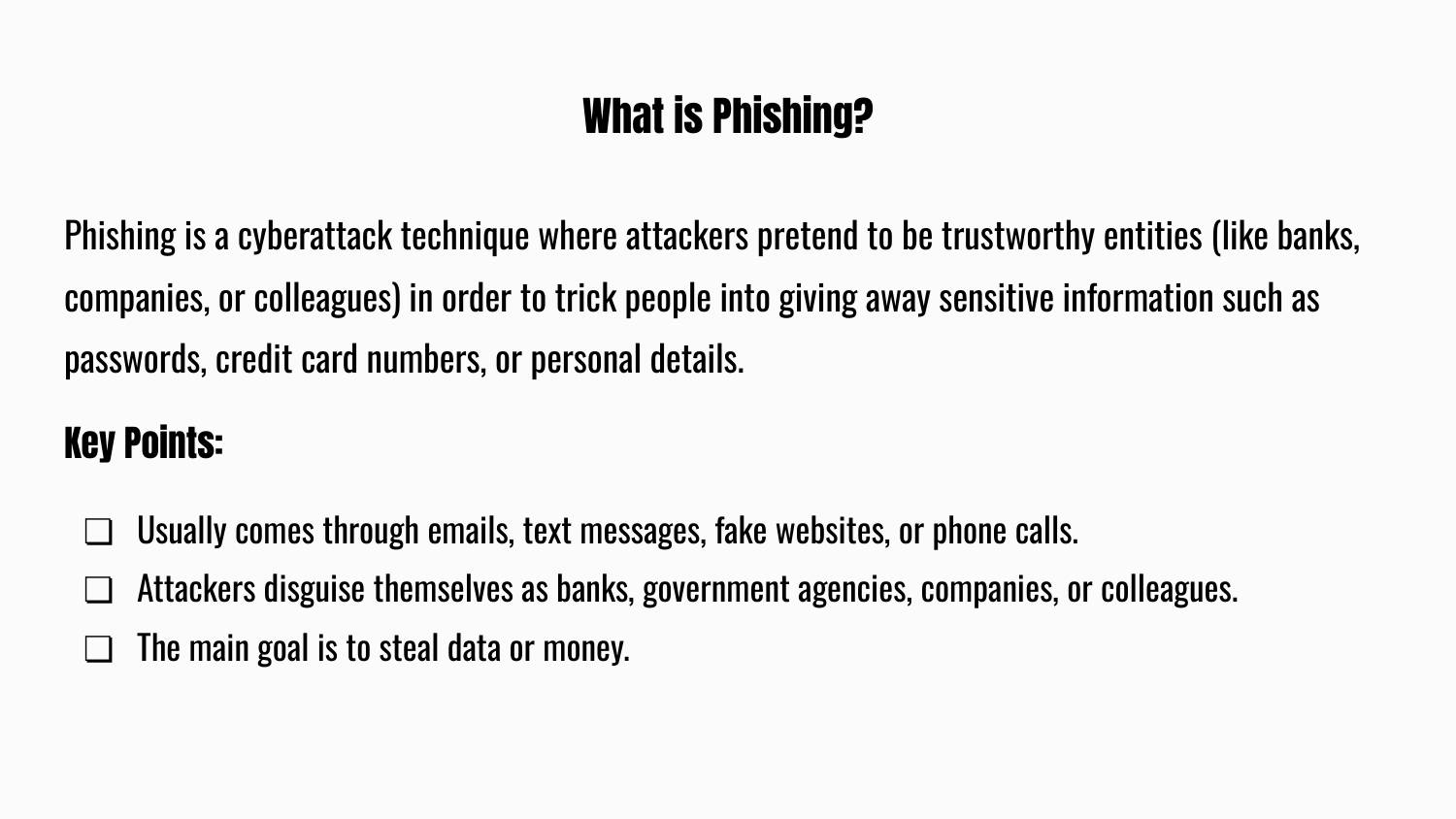

# What is Phishing?
Phishing is a cyberattack technique where attackers pretend to be trustworthy entities (like banks, companies, or colleagues) in order to trick people into giving away sensitive information such as passwords, credit card numbers, or personal details.
Key Points:
Usually comes through emails, text messages, fake websites, or phone calls.
Attackers disguise themselves as banks, government agencies, companies, or colleagues.
The main goal is to steal data or money.